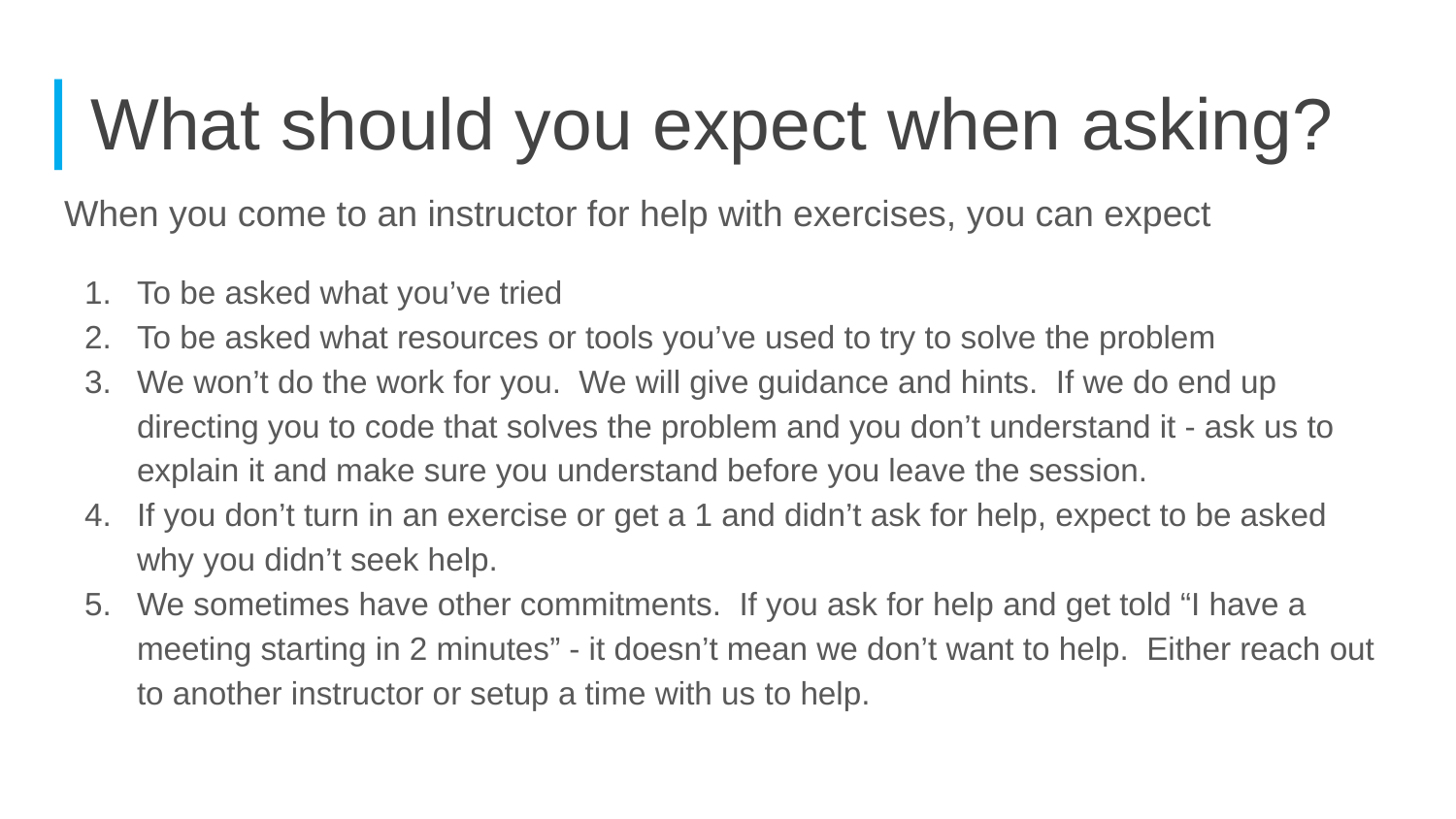

| What should you expect when asking?
When you come to an instructor for help with exercises, you can expect
To be asked what you’ve tried
To be asked what resources or tools you’ve used to try to solve the problem
We won’t do the work for you.  We will give guidance and hints.  If we do end up directing you to code that solves the problem and you don’t understand it - ask us to explain it and make sure you understand before you leave the session.
If you don’t turn in an exercise or get a 1 and didn’t ask for help, expect to be asked why you didn’t seek help.
We sometimes have other commitments.  If you ask for help and get told “I have a meeting starting in 2 minutes” - it doesn’t mean we don’t want to help.  Either reach out to another instructor or setup a time with us to help.